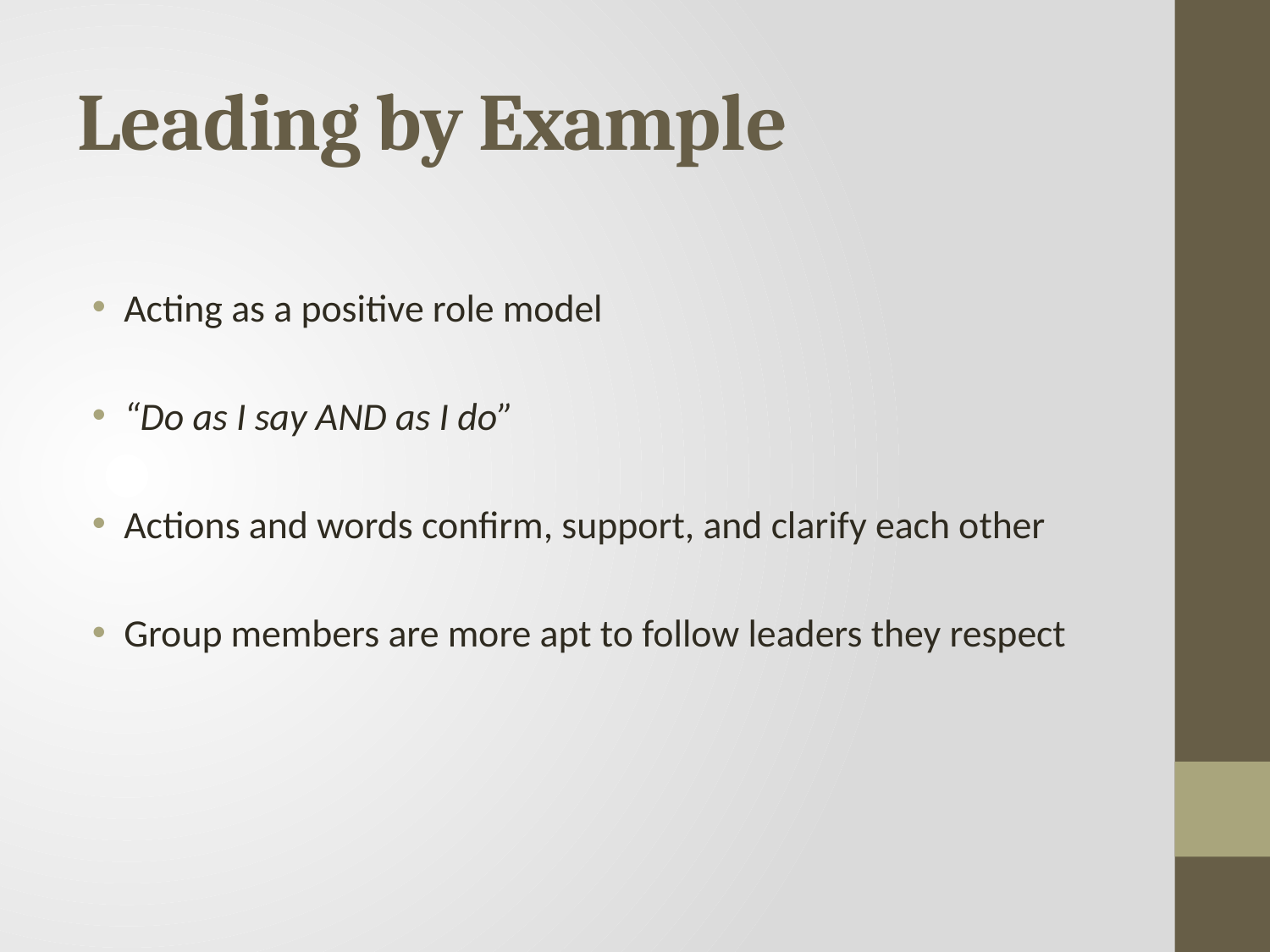

# Leading by Example

Acting as a positive role model

“Do as I say AND as I do”

Actions and words confirm, support, and clarify each other

Group members are more apt to follow leaders they respect